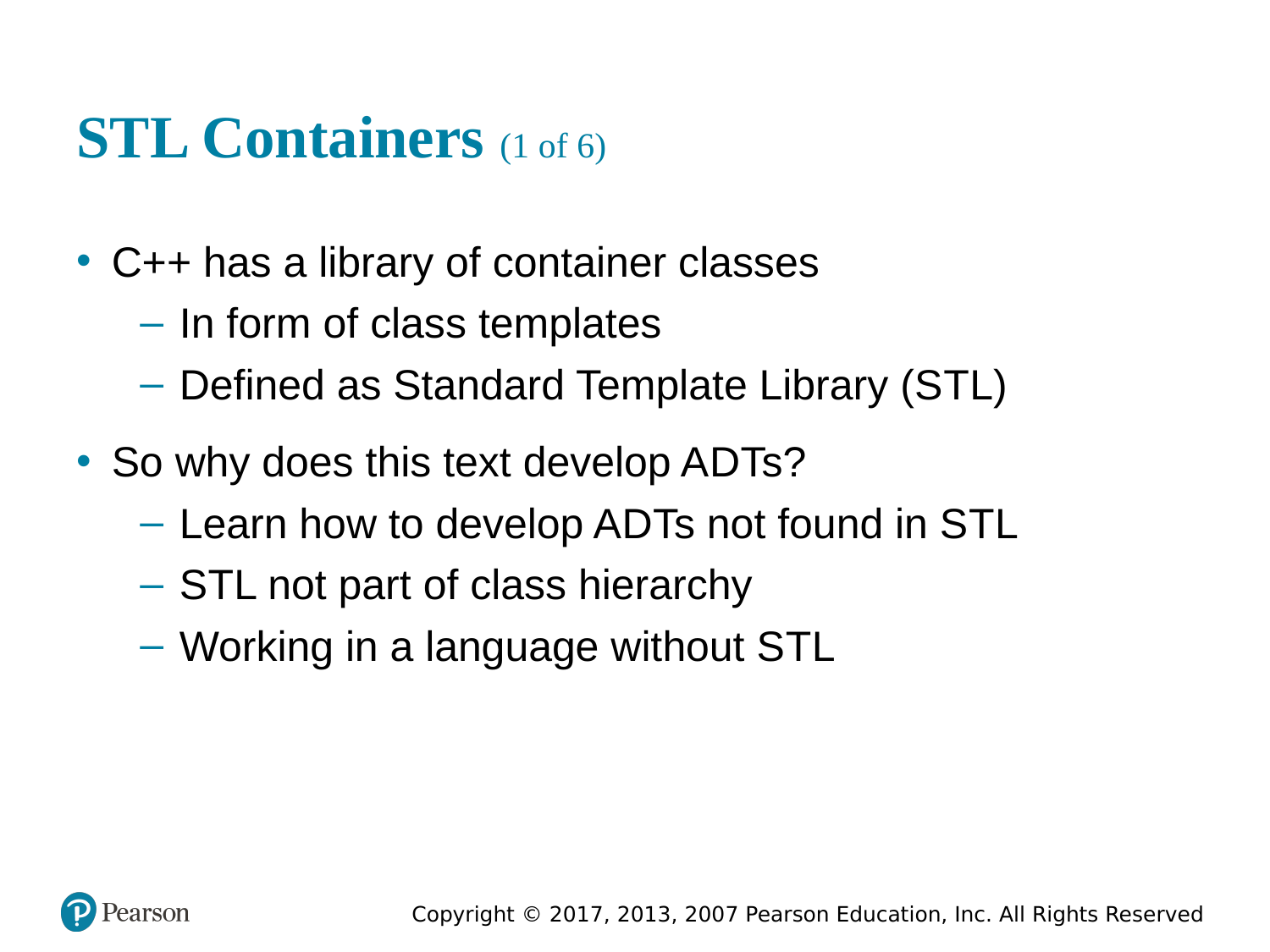

# S T L Containers (1 of 6)
C++ has a library of container classes
In form of class templates
Defined as Standard Template Library (S T L)
So why does this text develop A D Ts?
Learn how to develop A D Ts not found in S T L
S T L not part of class hierarchy
Working in a language without S T L